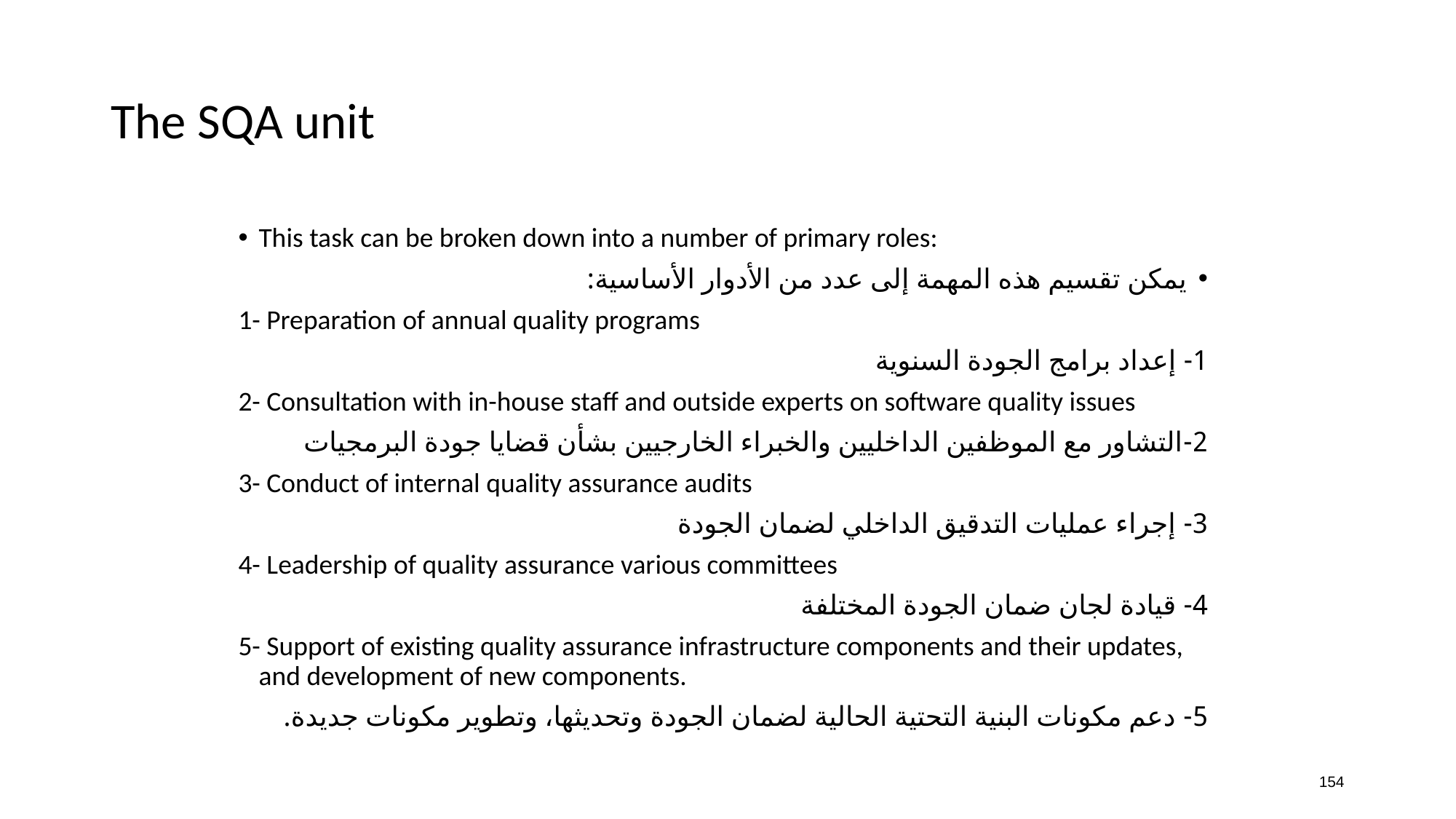

# The SQA unit
This task can be broken down into a number of primary roles:
يمكن تقسيم هذه المهمة إلى عدد من الأدوار الأساسية:
1- Preparation of annual quality programs
1- إعداد برامج الجودة السنوية
2- Consultation with in-house staff and outside experts on software quality issues
2-التشاور مع الموظفين الداخليين والخبراء الخارجيين بشأن قضايا جودة البرمجيات
3- Conduct of internal quality assurance audits
3- إجراء عمليات التدقيق الداخلي لضمان الجودة
4- Leadership of quality assurance various committees
4- قيادة لجان ضمان الجودة المختلفة
5- Support of existing quality assurance infrastructure components and their updates, and development of new components.
5- دعم مكونات البنية التحتية الحالية لضمان الجودة وتحديثها، وتطوير مكونات جديدة.
154